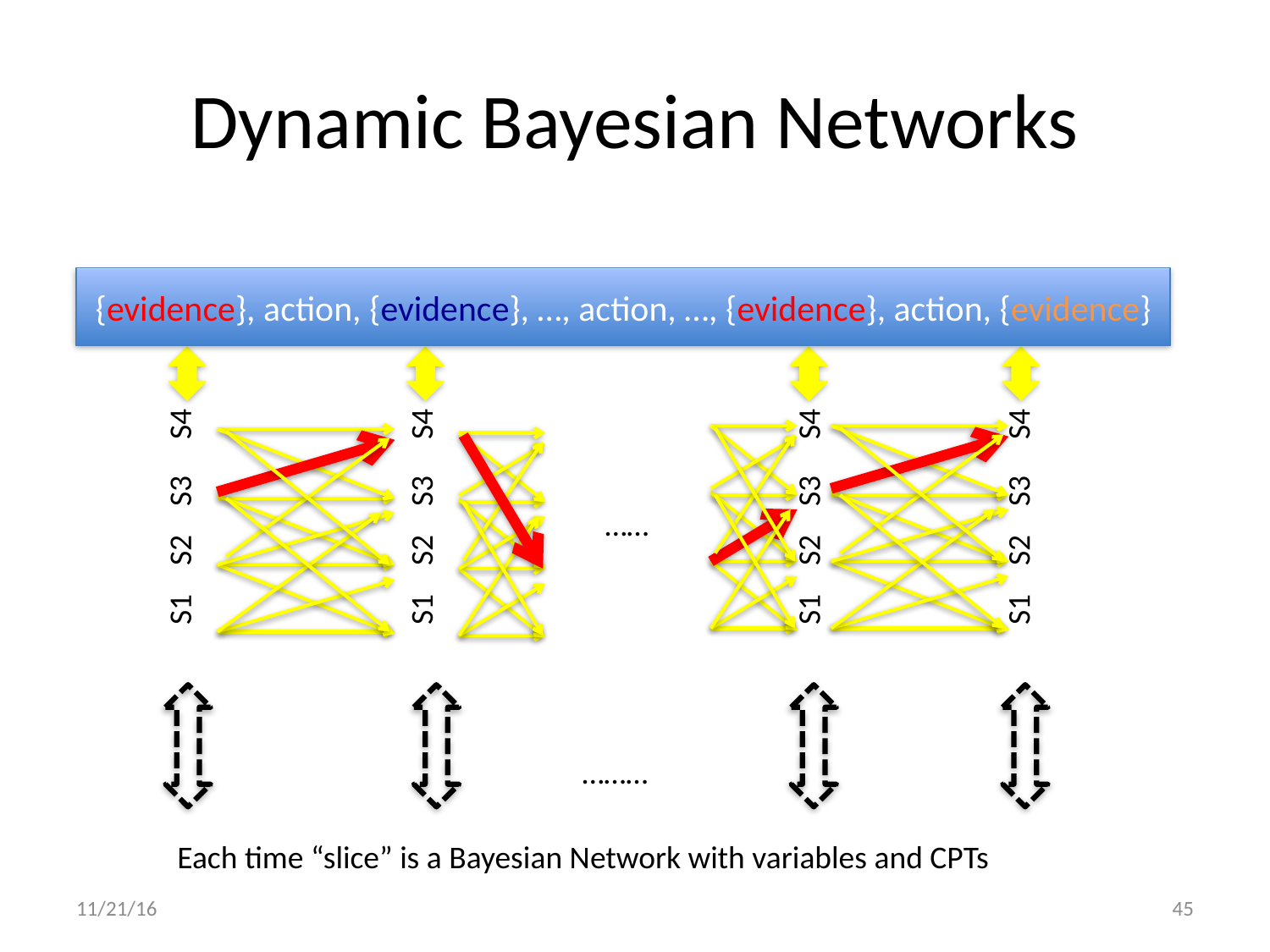

# Dynamic Bayesian Networks
{evidence}, action, {evidence}, …, action, …, {evidence}, action, {evidence}

S1    S2    S3     S4
S1    S2    S3     S4
S1    S2    S3     S4
S1    S2    S3     S4
……

………
Each time “slice” is a Bayesian Network with variables and CPTs
11/21/16
45